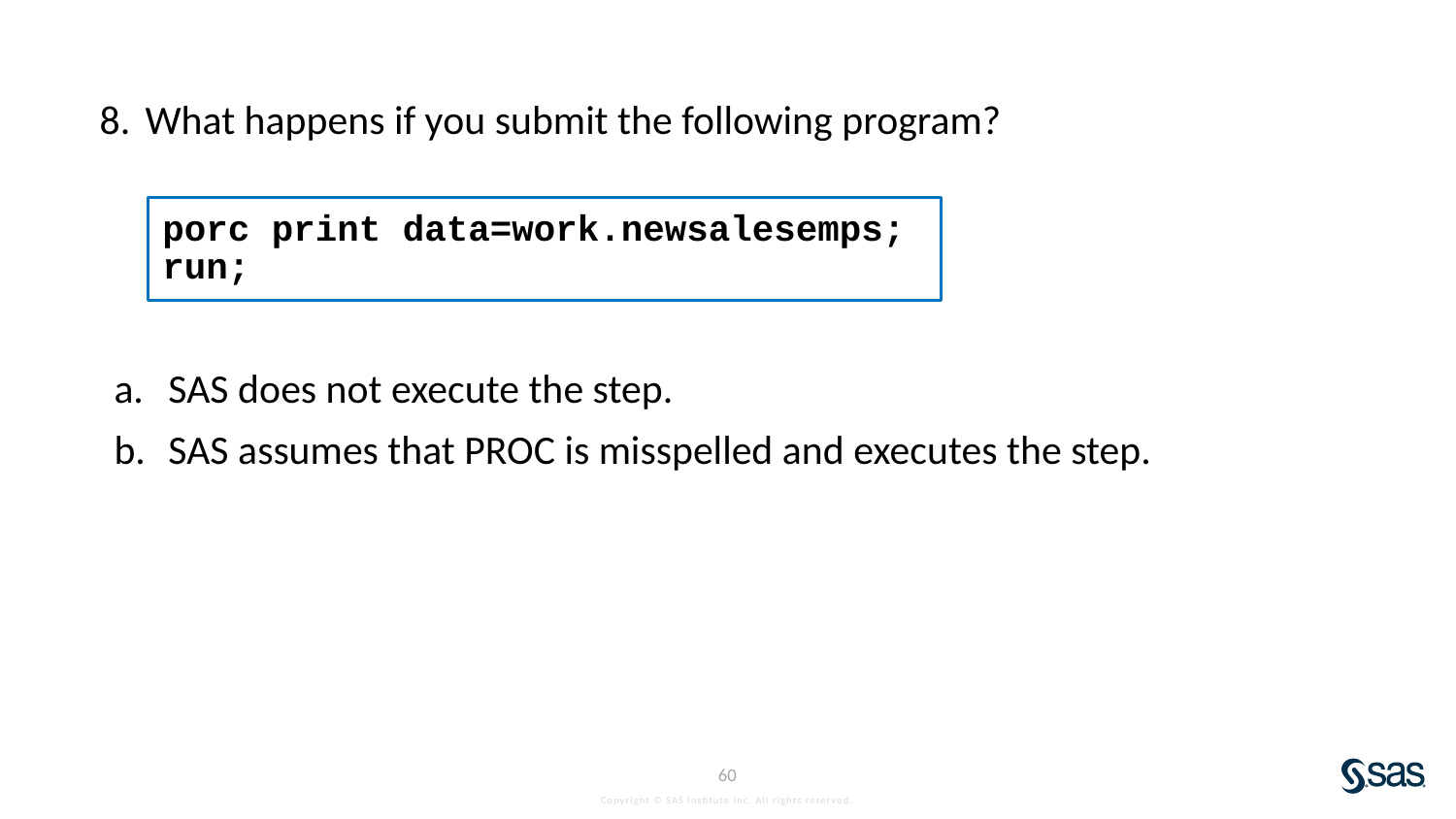

What happens if you submit the following program?

SAS does not execute the step.
SAS assumes that PROC is misspelled and executes the step.
porc print data=work.newsalesemps;
run;